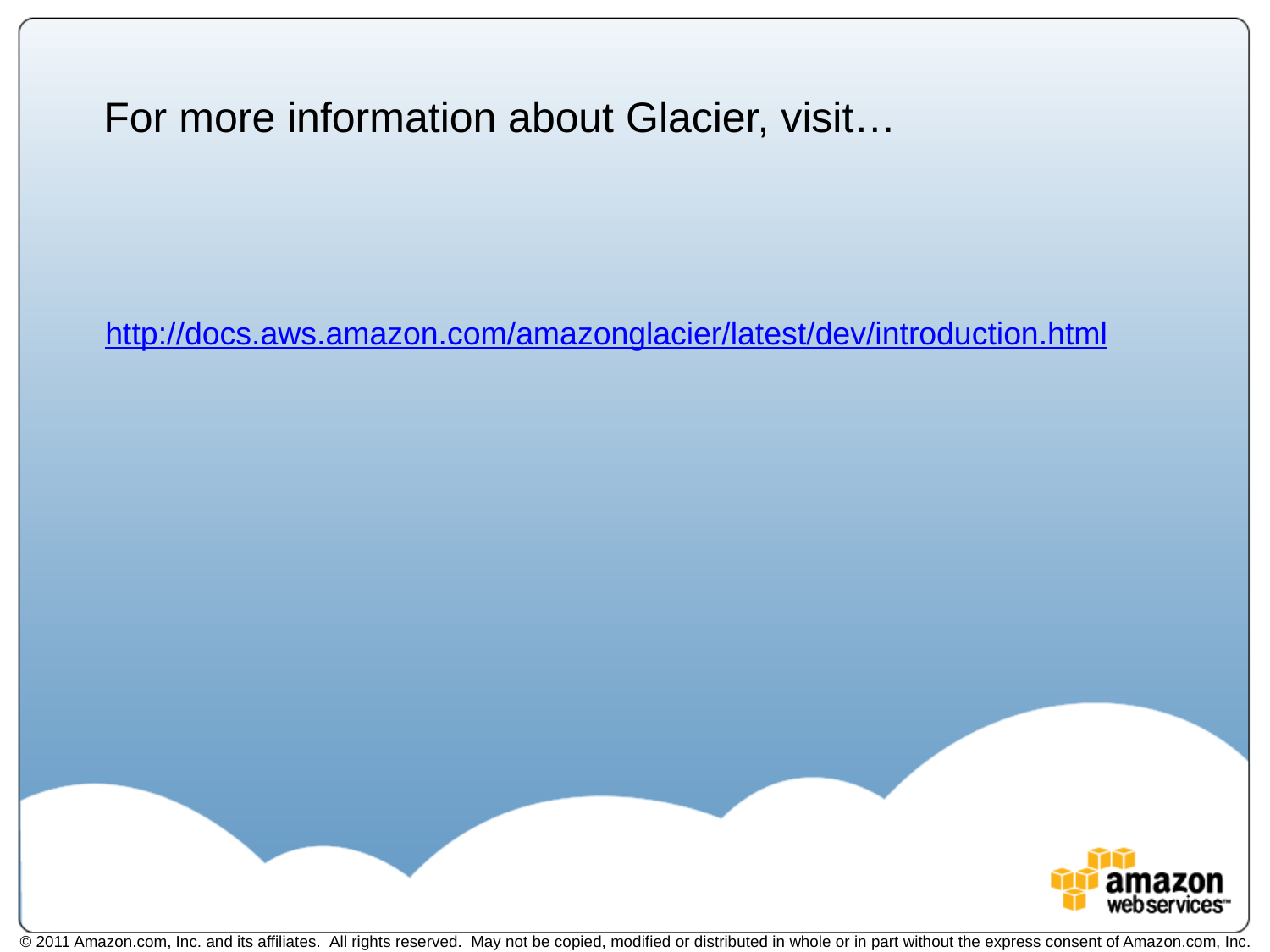

For more information about Glacier, visit…
http://docs.aws.amazon.com/amazonglacier/latest/dev/introduction.html